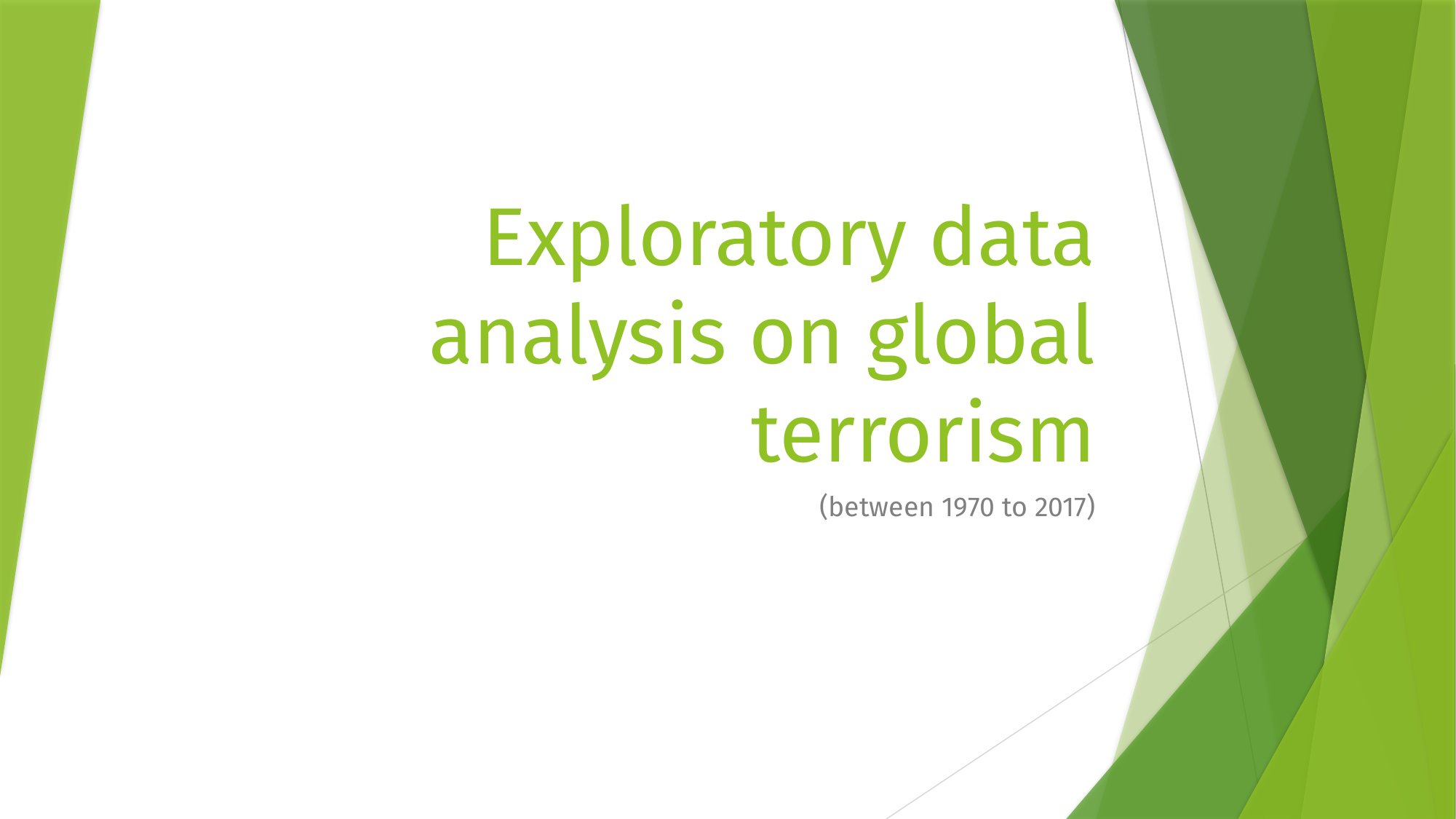

# Exploratory data analysis on global terrorism
(between 1970 to 2017)